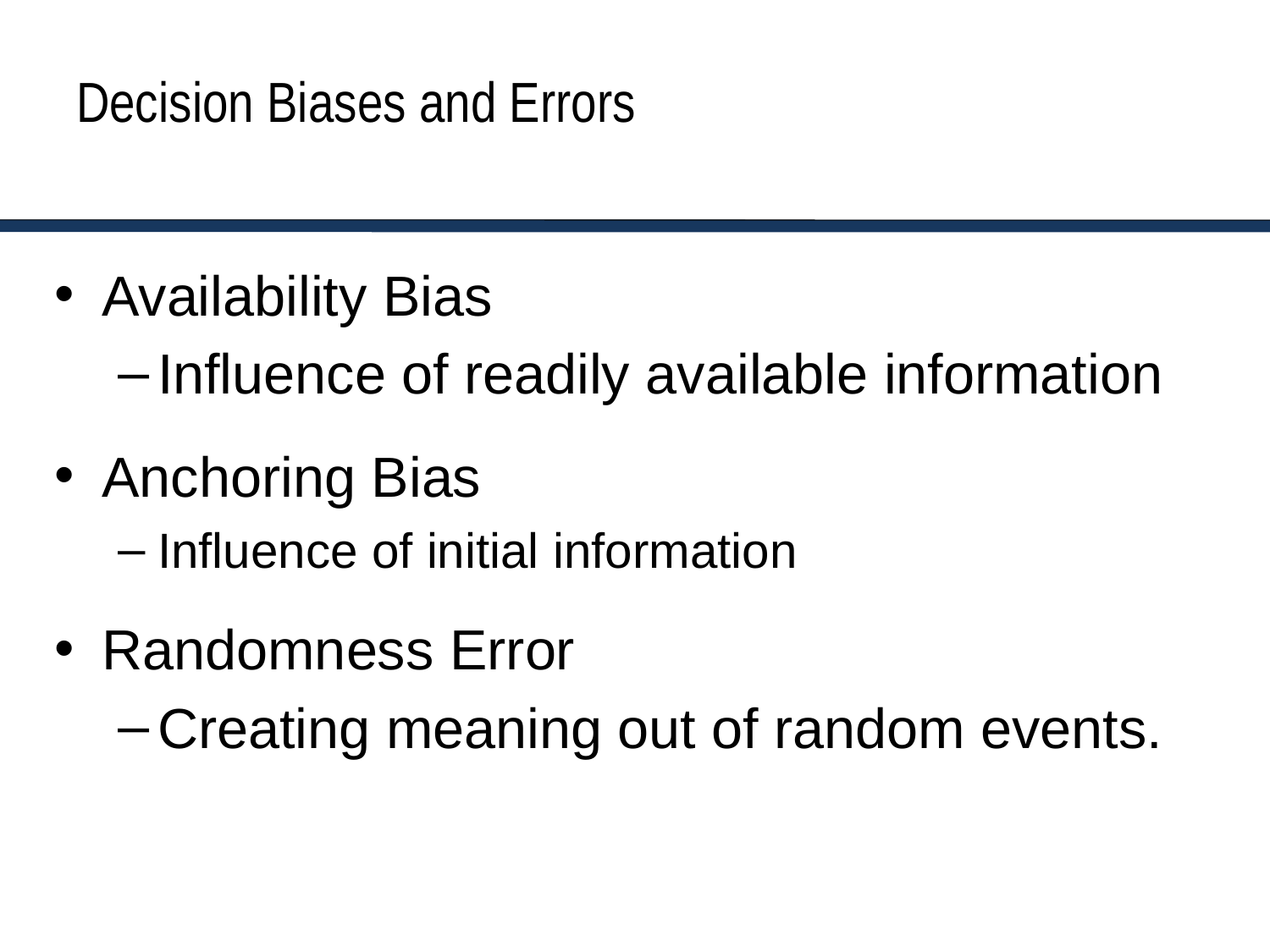

# Decision Biases and Errors
Availability Bias
Influence of readily available information
Anchoring Bias
Influence of initial information
Randomness Error
Creating meaning out of random events.

6-18